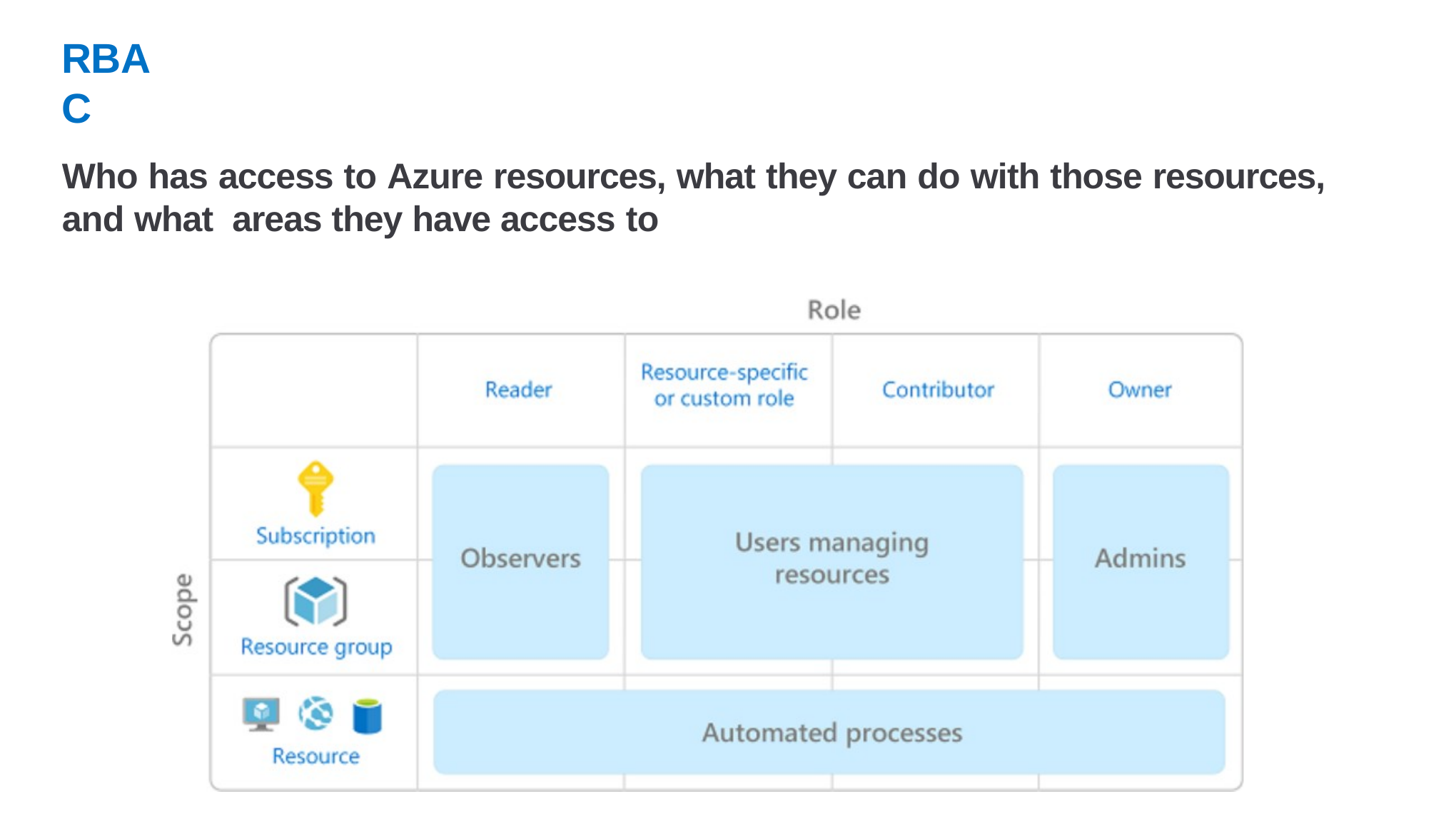

RBAC
Who has access to Azure resources, what they can do with those resources, and what  areas they have access to